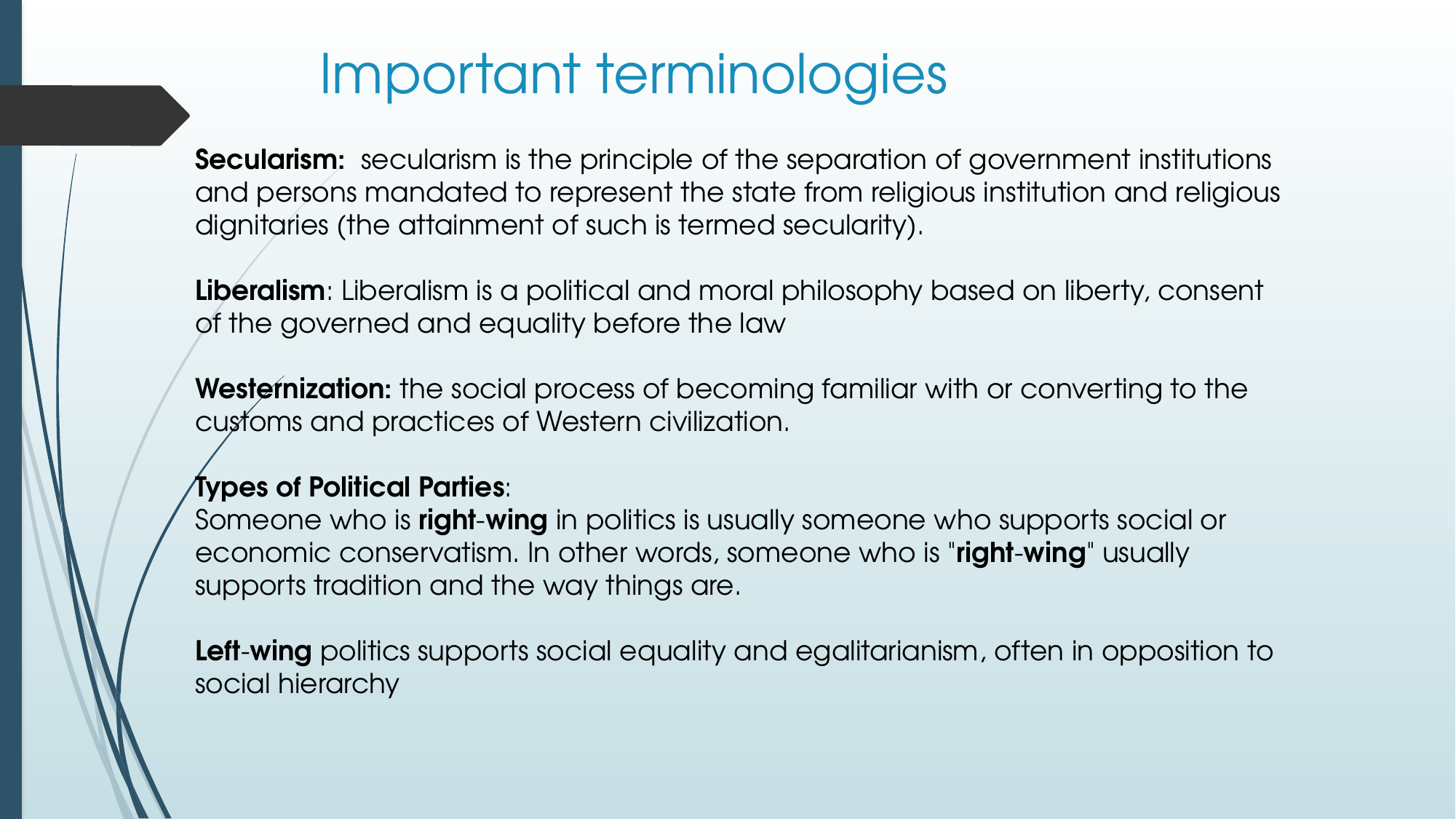

# Important terminologies

Secularism:  secularism is the principle of the separation of government institutions and persons mandated to represent the state from religious institution and religious dignitaries (the attainment of such is termed secularity).

Liberalism: Liberalism is a political and moral philosophy based on liberty, consent of the governed and equality before the law

Westernization: the social process of becoming familiar with or converting to the customs and practices of Western civilization.

Types of Political Parties:
Someone who is right-wing in politics is usually someone who supports social or economic conservatism. In other words, someone who is "right-wing" usually supports tradition and the way things are.

Left-wing politics supports social equality and egalitarianism, often in opposition to social hierarchy